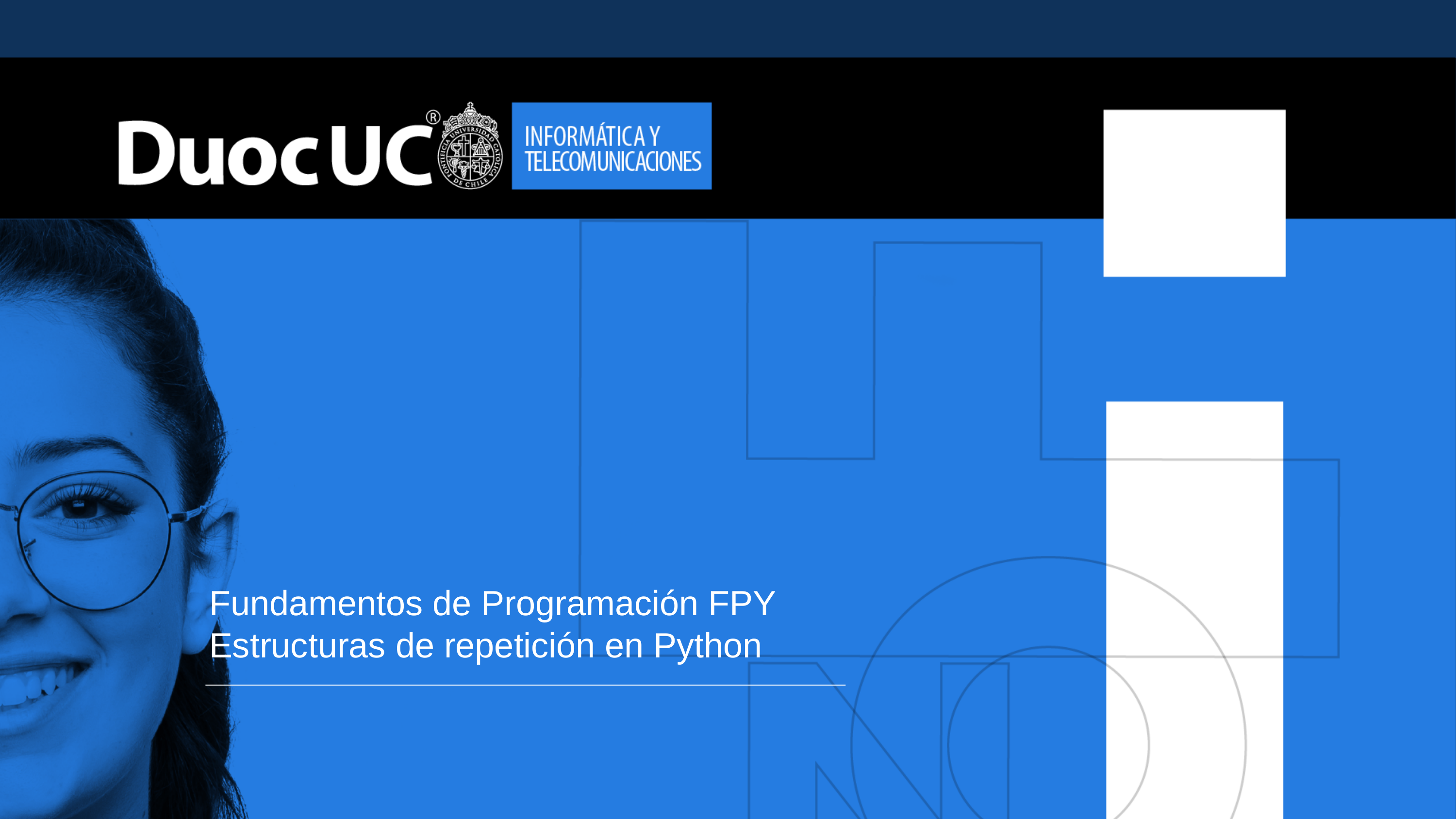

Fundamentos de Programación FPY
Estructuras de repetición en Python